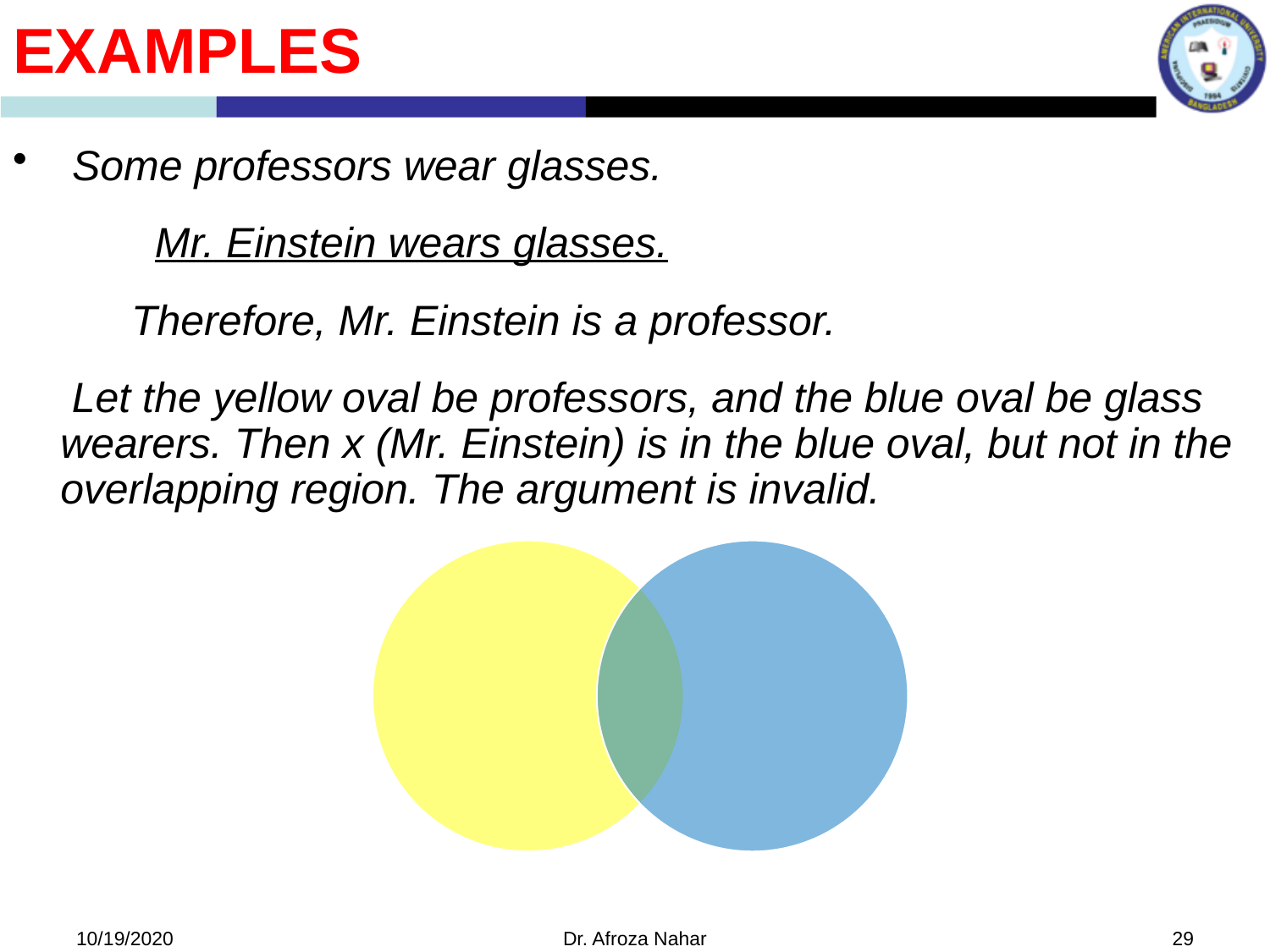

Examples
 Some professors wear glasses.
            Mr. Einstein wears glasses.
	      Therefore, Mr. Einstein is a professor.
     Let the yellow oval be professors, and the blue oval be glass wearers. Then x (Mr. Einstein) is in the blue oval, but not in the overlapping region. The argument is invalid.

10/19/2020
Dr. Afroza Nahar
29